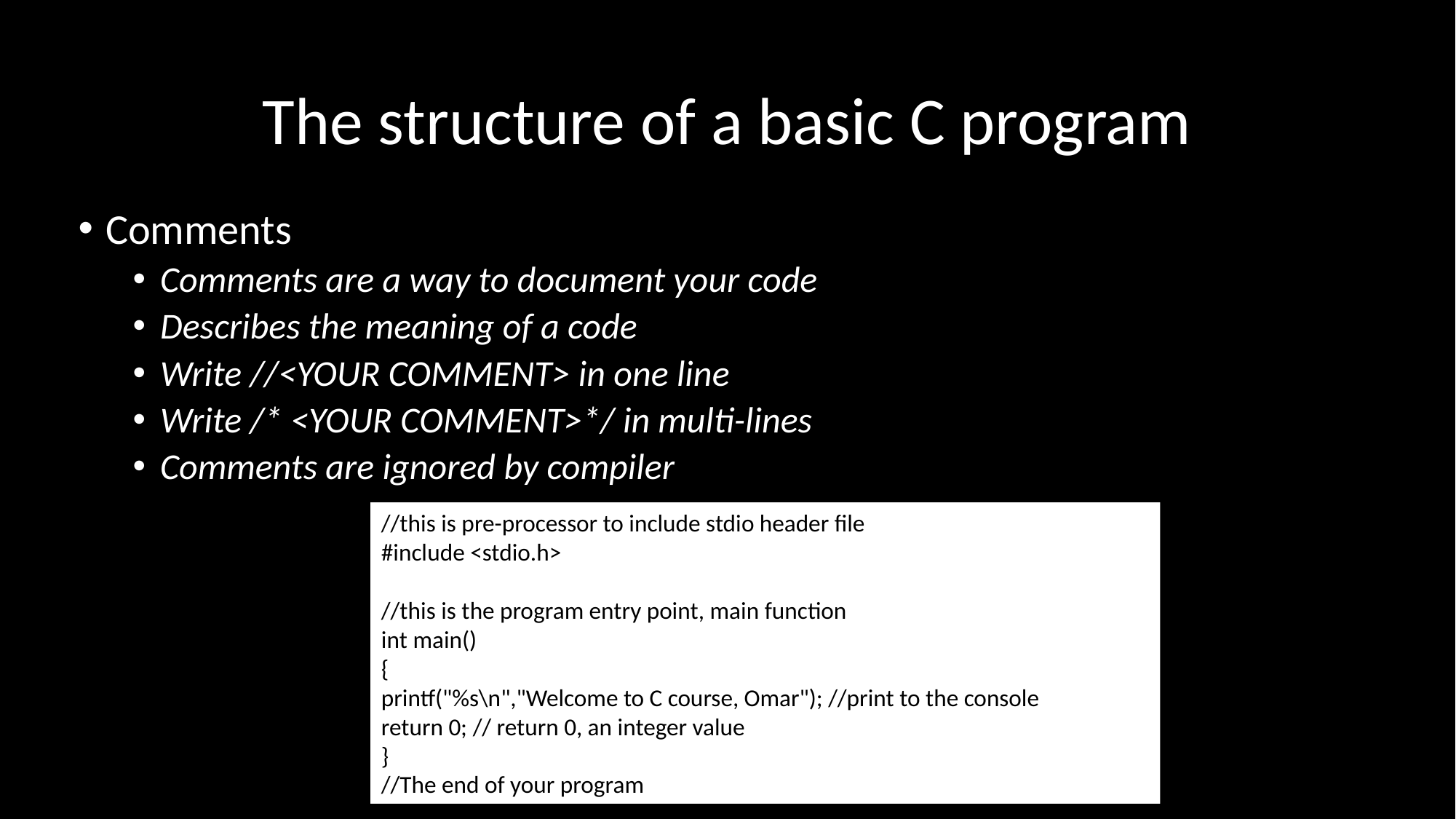

# The structure of a basic C program
Comments
Comments are a way to document your code
Describes the meaning of a code
Write //<YOUR COMMENT> in one line
Write /* <YOUR COMMENT>*/ in multi-lines
Comments are ignored by compiler

//this is pre-processor to include stdio header file
#include <stdio.h>

//this is the program entry point, main function
int main()
{
printf("%s\n","Welcome to C course, Omar"); //print to the console
return 0; // return 0, an integer value
}
//The end of your program